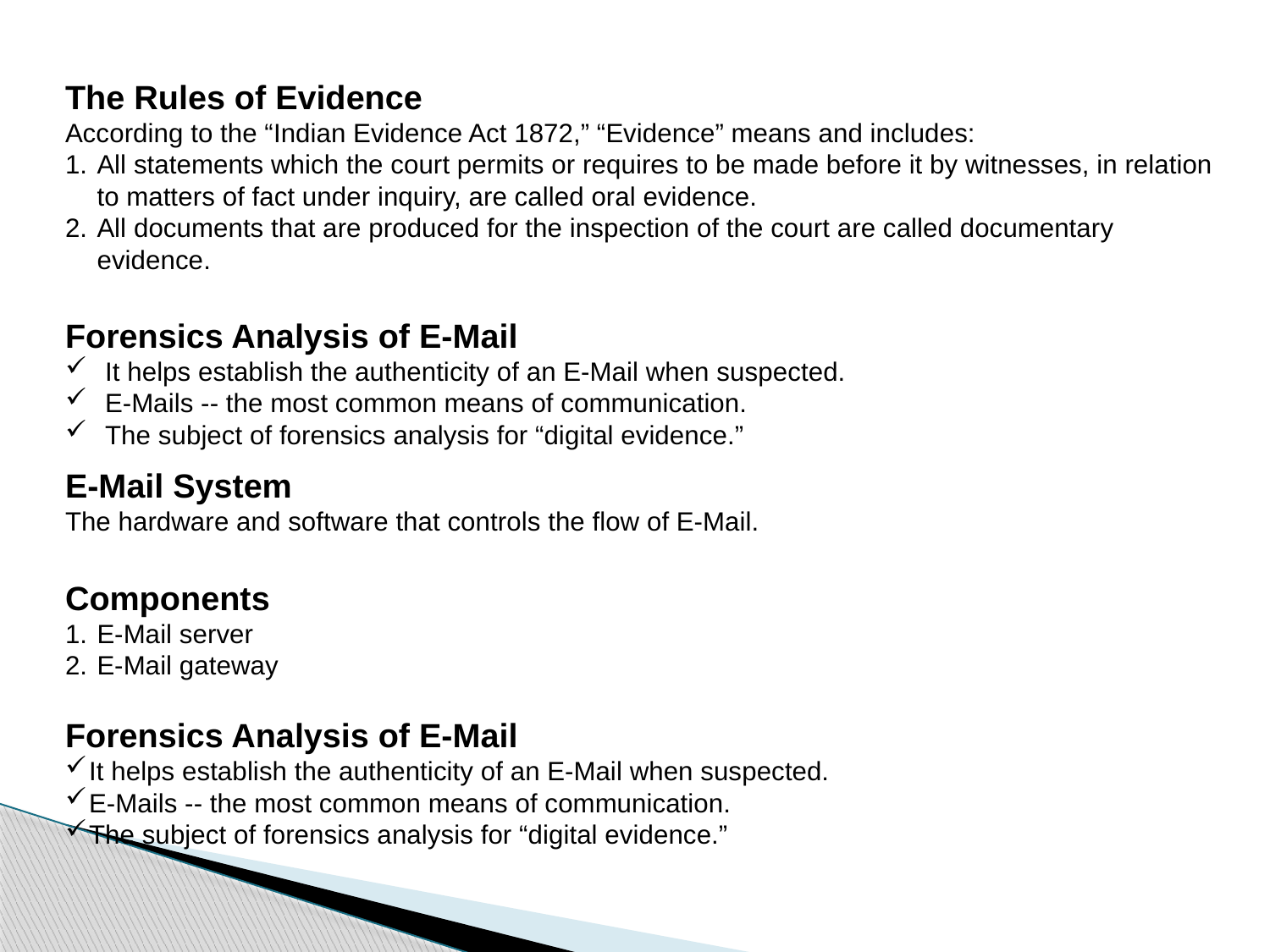

The Rules of Evidence
According to the “Indian Evidence Act 1872,” “Evidence” means and includes:
All statements which the court permits or requires to be made before it by witnesses, in relation to matters of fact under inquiry, are called oral evidence.
All documents that are produced for the inspection of the court are called documentary evidence.

Forensics Analysis of E-Mail
It helps establish the authenticity of an E-Mail when suspected.
E-Mails -- the most common means of communication.
The subject of forensics analysis for “digital evidence.”

E-Mail System
The hardware and software that controls the flow of E-Mail.

Components
E-Mail server
E-Mail gateway

Forensics Analysis of E-Mail
It helps establish the authenticity of an E-Mail when suspected.
E-Mails -- the most common means of communication.
The subject of forensics analysis for “digital evidence.”